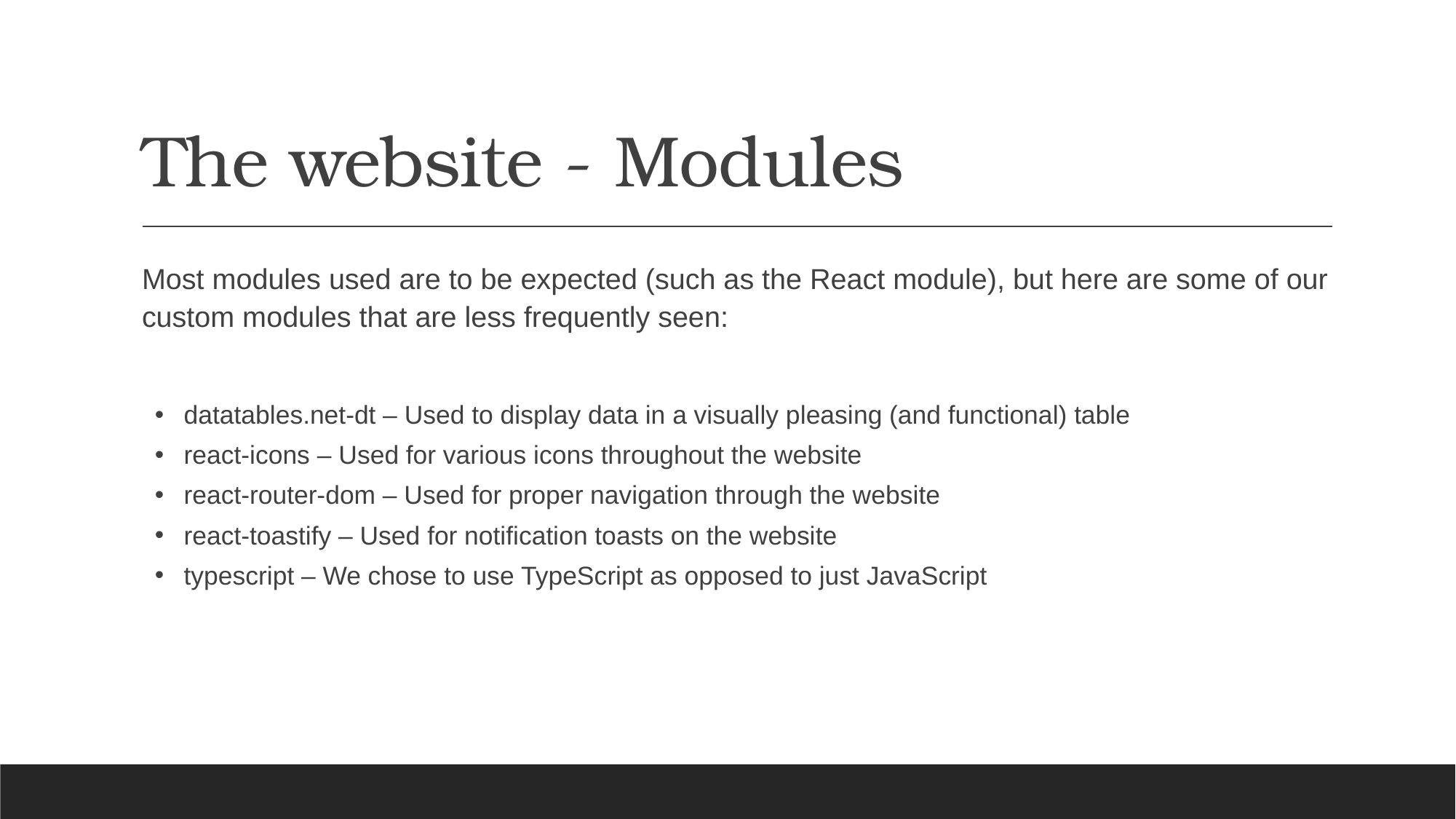

# The website - Modules
Most modules used are to be expected (such as the React module), but here are some of our custom modules that are less frequently seen:

 datatables.net-dt – Used to display data in a visually pleasing (and functional) table
 react-icons – Used for various icons throughout the website
 react-router-dom – Used for proper navigation through the website
 react-toastify – Used for notification toasts on the website
 typescript – We chose to use TypeScript as opposed to just JavaScript